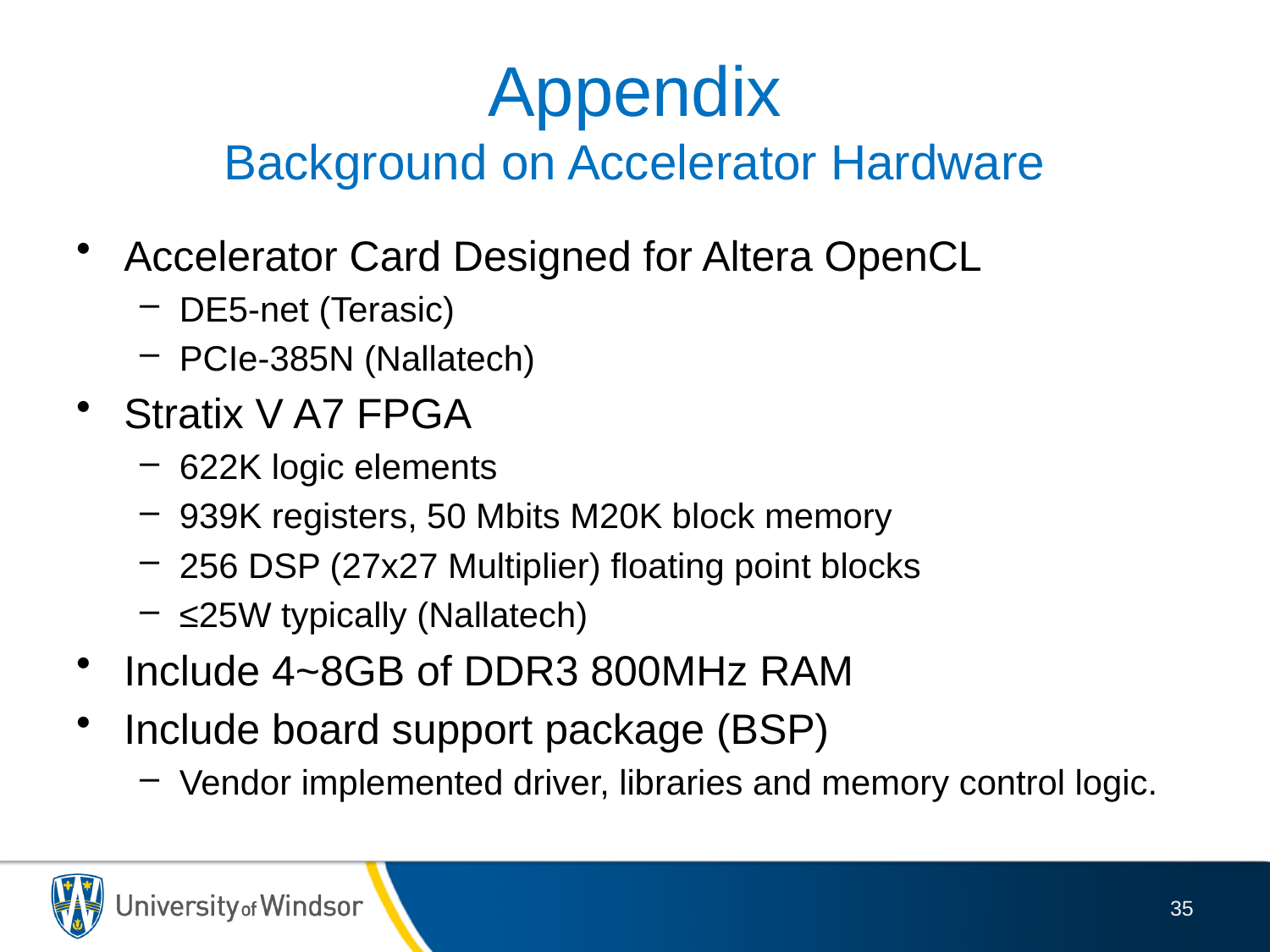

# Appendix Background on Accelerator Hardware
Accelerator Card Designed for Altera OpenCL
DE5-net (Terasic)
PCIe-385N (Nallatech)
Stratix V A7 FPGA
622K logic elements
939K registers, 50 Mbits M20K block memory
256 DSP (27x27 Multiplier) floating point blocks
≤25W typically (Nallatech)
Include 4~8GB of DDR3 800MHz RAM
Include board support package (BSP)
Vendor implemented driver, libraries and memory control logic.
35